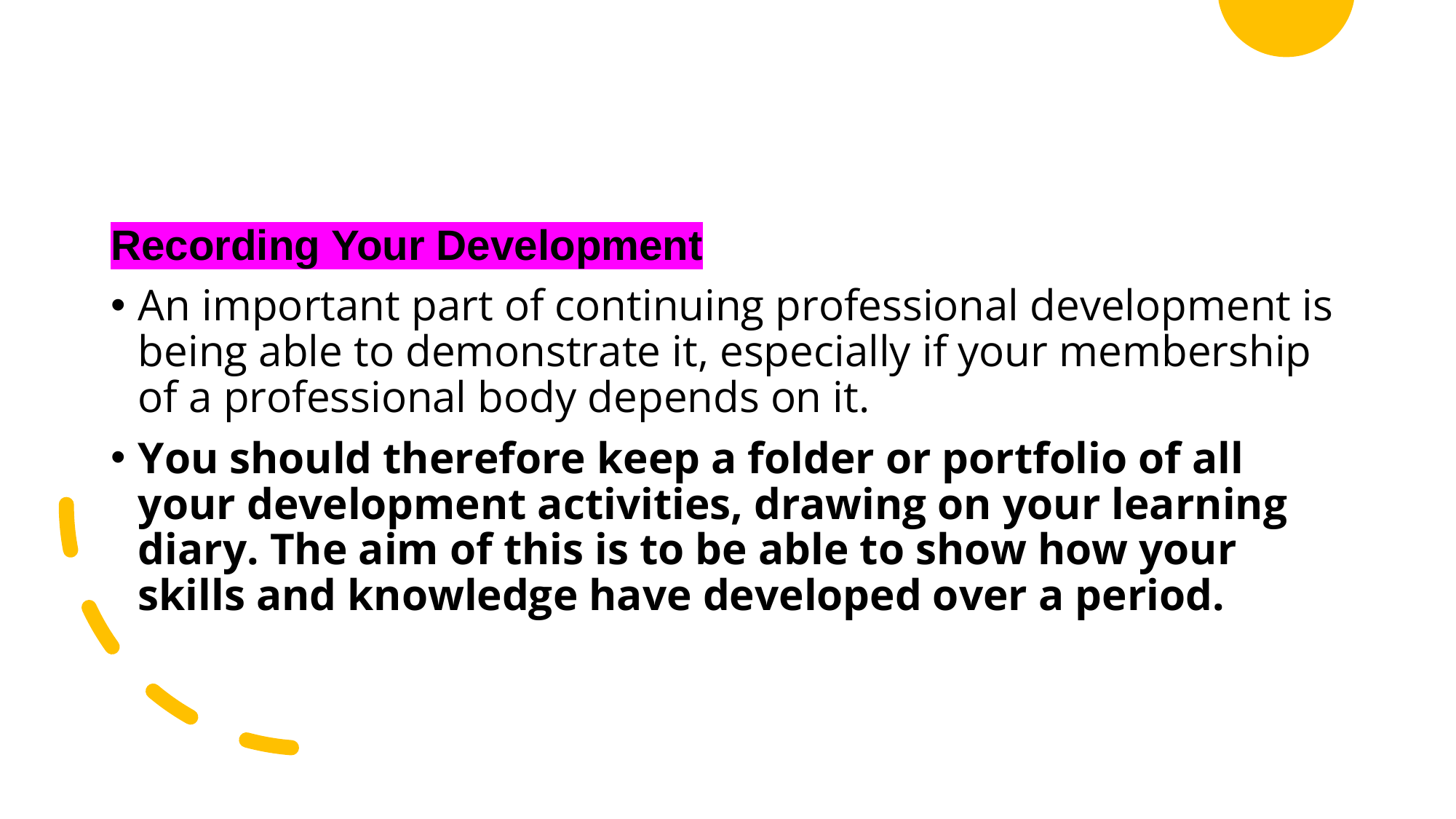

Recording Your Development
An important part of continuing professional development is being able to demonstrate it, especially if your membership of a professional body depends on it.
You should therefore keep a folder or portfolio of all your development activities, drawing on your learning diary. The aim of this is to be able to show how your skills and knowledge have developed over a period.

Created by Tayo Alebiosu